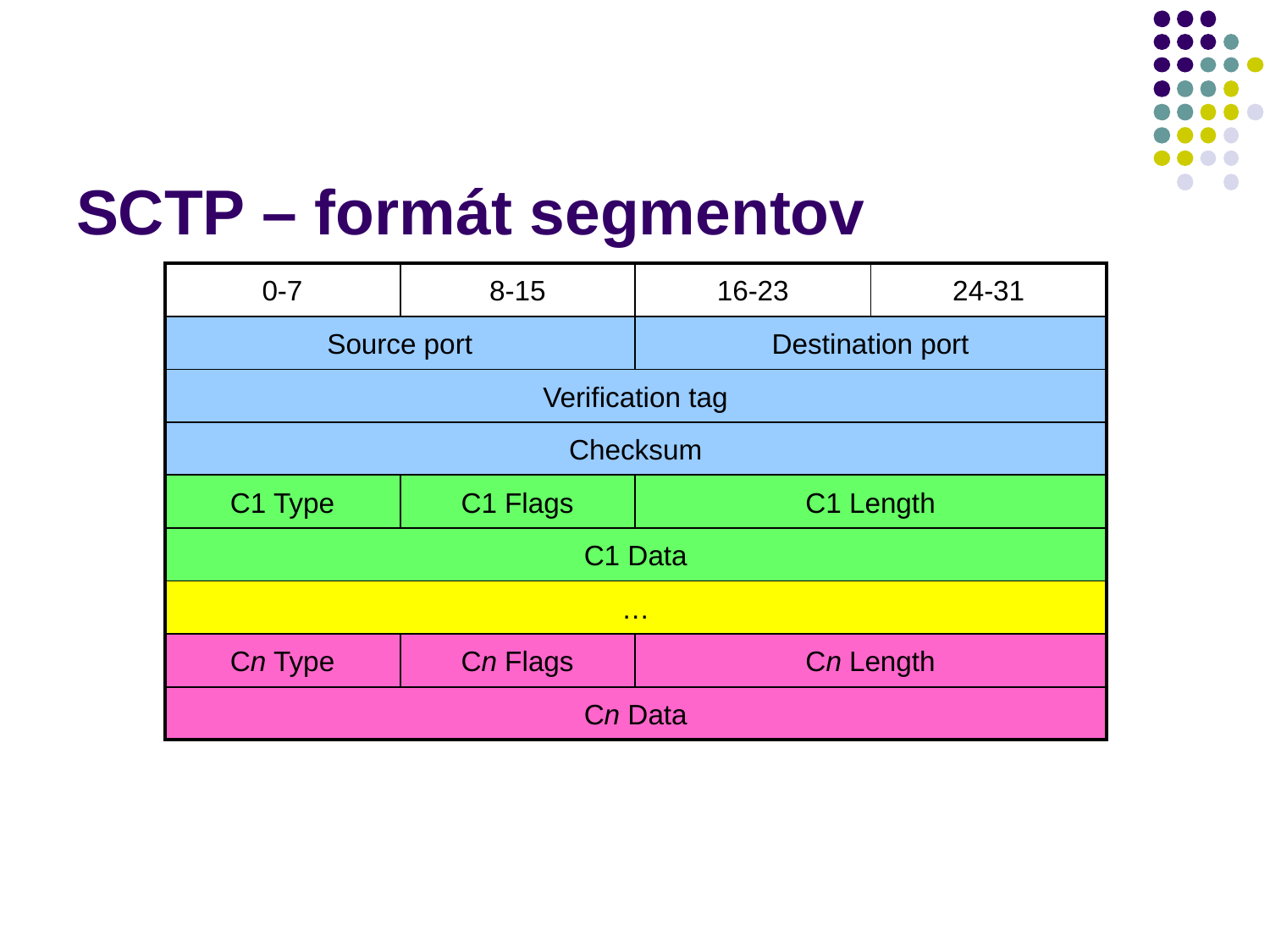

# SCTP – formát segmentov
| 0-7 | 8-15 | 16-23 | 24-31 |
| --- | --- | --- | --- |
| Source port |  | Destination port |  |
| Verification tag |  |  |  |
| Checksum |  |  |  |
| C1 Type | C1 Flags | C1 Length |  |
| C1 Data |  |  |  |
| … |  |  |  |
| Cn Type | Cn Flags | Cn Length |  |
| Cn Data |  |  |  |